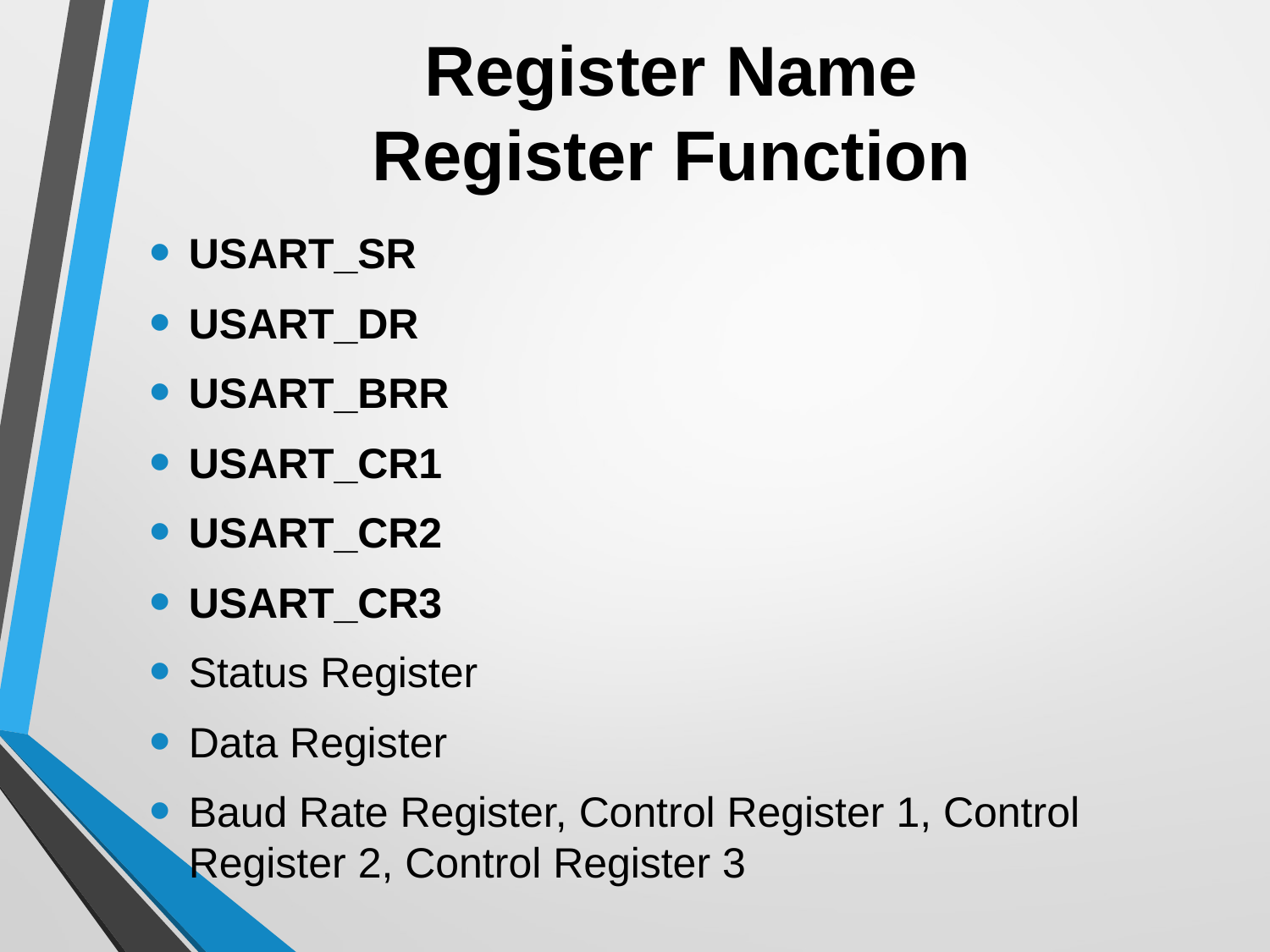

# Register Name Register Function
USART_SR
USART_DR
USART_BRR
USART_CR1
USART_CR2
USART_CR3
Status Register
Data Register
Baud Rate Register, Control Register 1, Control Register 2, Control Register 3